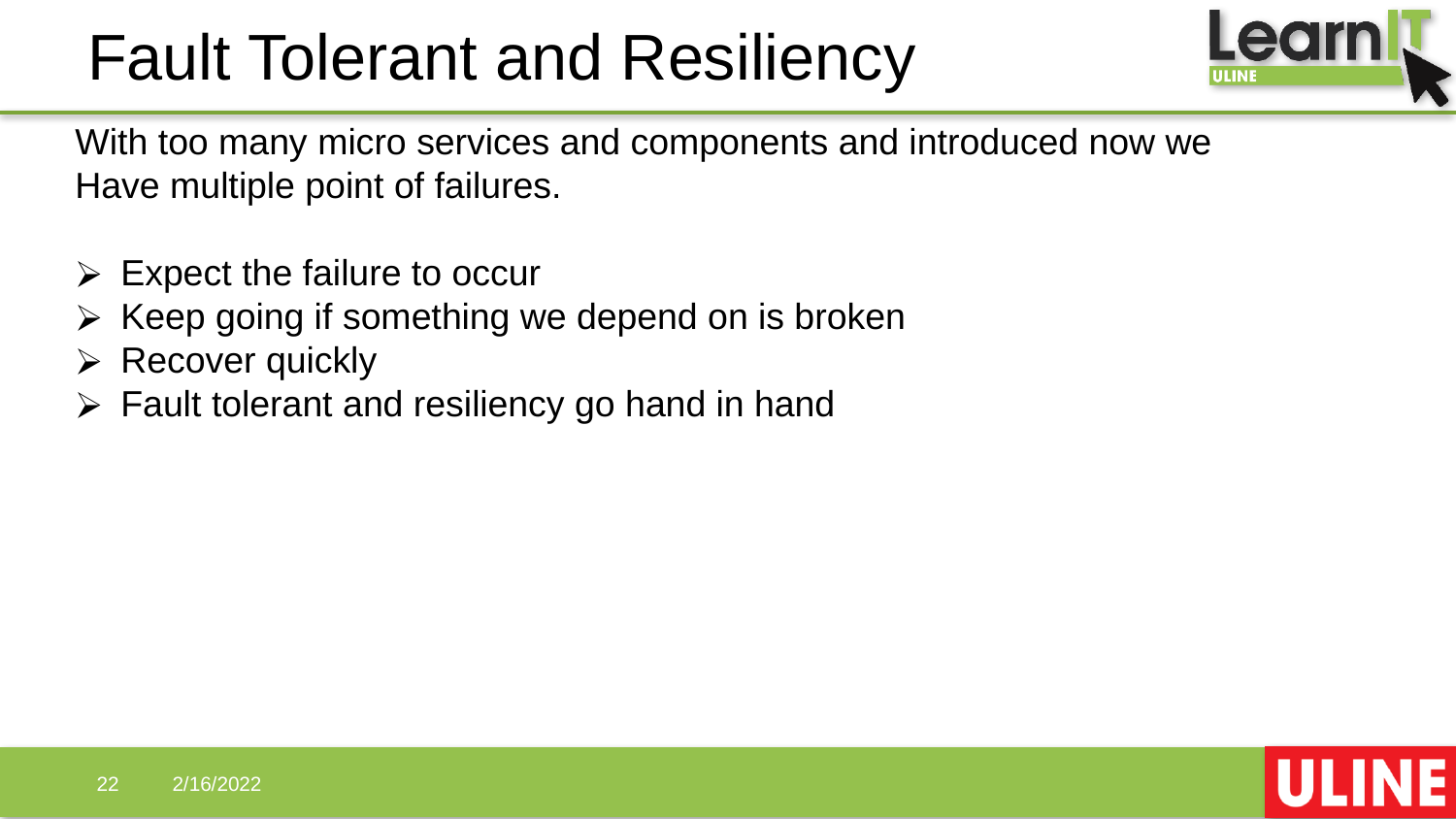

# Fault Tolerant and Resiliency
With too many micro services and components and introduced now we
Have multiple point of failures.

Expect the failure to occur
Keep going if something we depend on is broken
Recover quickly
Fault tolerant and resiliency go hand in hand

22
2/16/2022